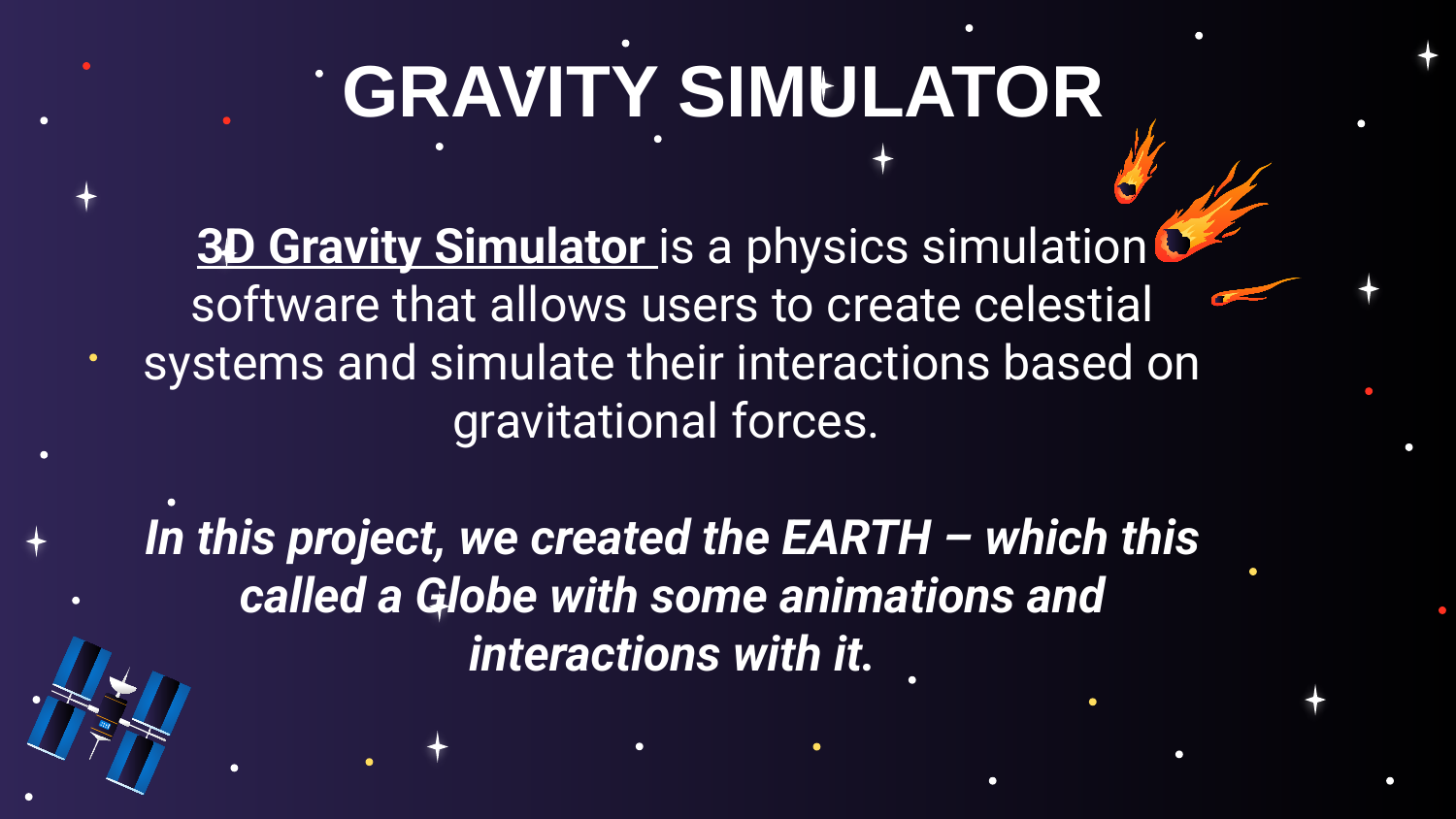

# GRAVITY SIMULATOR

3D Gravity Simulator is a physics simulation software that allows users to create celestial systems and simulate their interactions based on gravitational forces.

In this project, we created the EARTH – which this called a Globe with some animations and interactions with it.